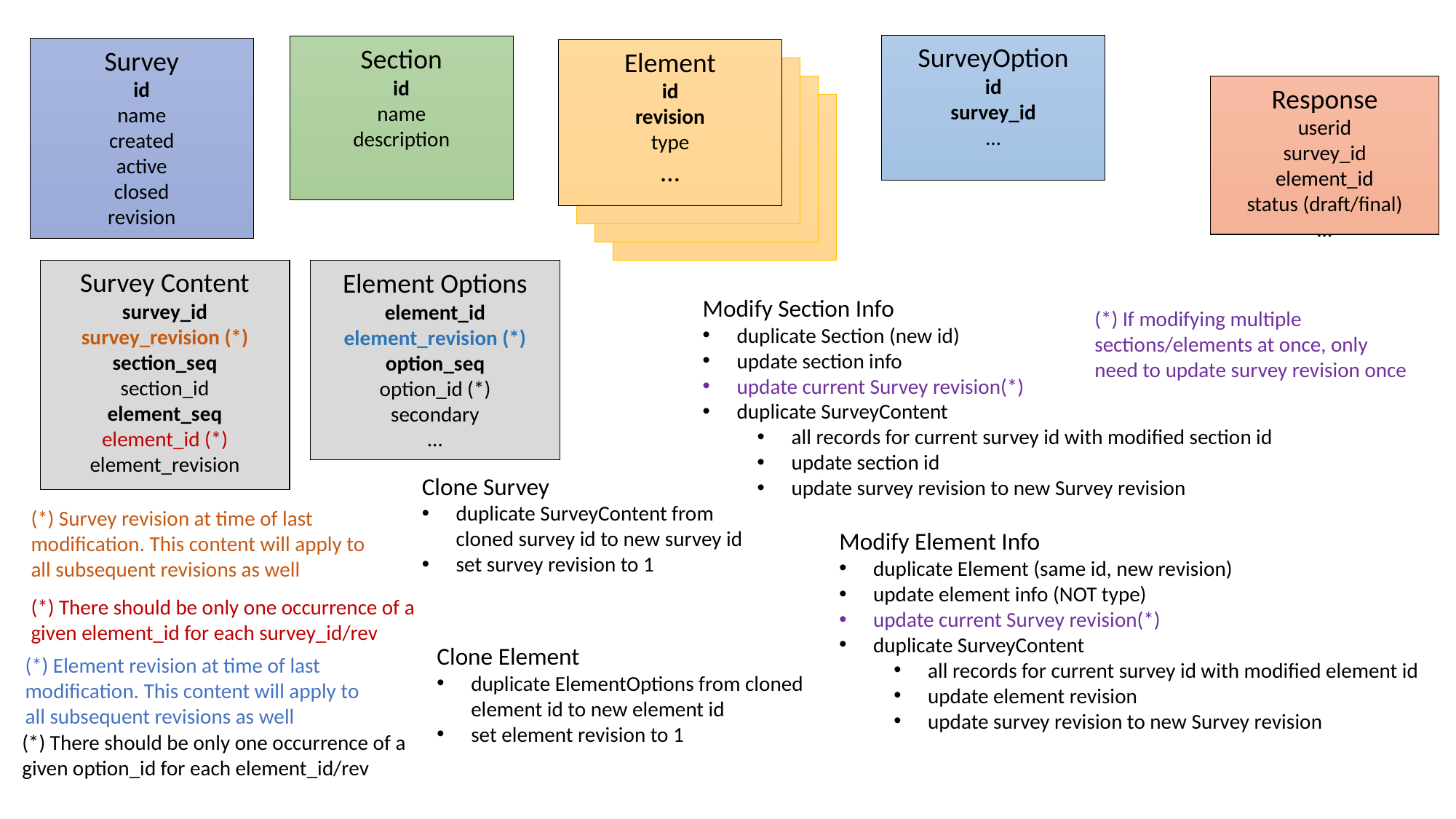

SurveyOption
id
survey_id
…
Section
id
name
description
Survey
id
name
created
active
closed
revision
Element
id
revision
type
…

Response
userid
survey_id
element_id
status (draft/final)
…

Survey Content
survey_id
survey_revision (*)
section_seq
section_id
element_seq
element_id (*)
element_revision
Element Options
element_id
element_revision (*)
option_seq
option_id (*)
secondary
…
Modify Section Info
duplicate Section (new id)
update section info
update current Survey revision(*)
duplicate SurveyContent
all records for current survey id with modified section id
update section id
update survey revision to new Survey revision
(*) If modifying multiple sections/elements at once, only need to update survey revision once
Clone Survey
duplicate SurveyContent from cloned survey id to new survey id
set survey revision to 1
(*) Survey revision at time of last modification. This content will apply to all subsequent revisions as well
Modify Element Info
duplicate Element (same id, new revision)
update element info (NOT type)
update current Survey revision(*)
duplicate SurveyContent
all records for current survey id with modified element id
update element revision
update survey revision to new Survey revision
(*) There should be only one occurrence of a given element_id for each survey_id/rev
Clone Element
duplicate ElementOptions from cloned element id to new element id
set element revision to 1
(*) Element revision at time of last modification. This content will apply to all subsequent revisions as well
(*) There should be only one occurrence of a given option_id for each element_id/rev